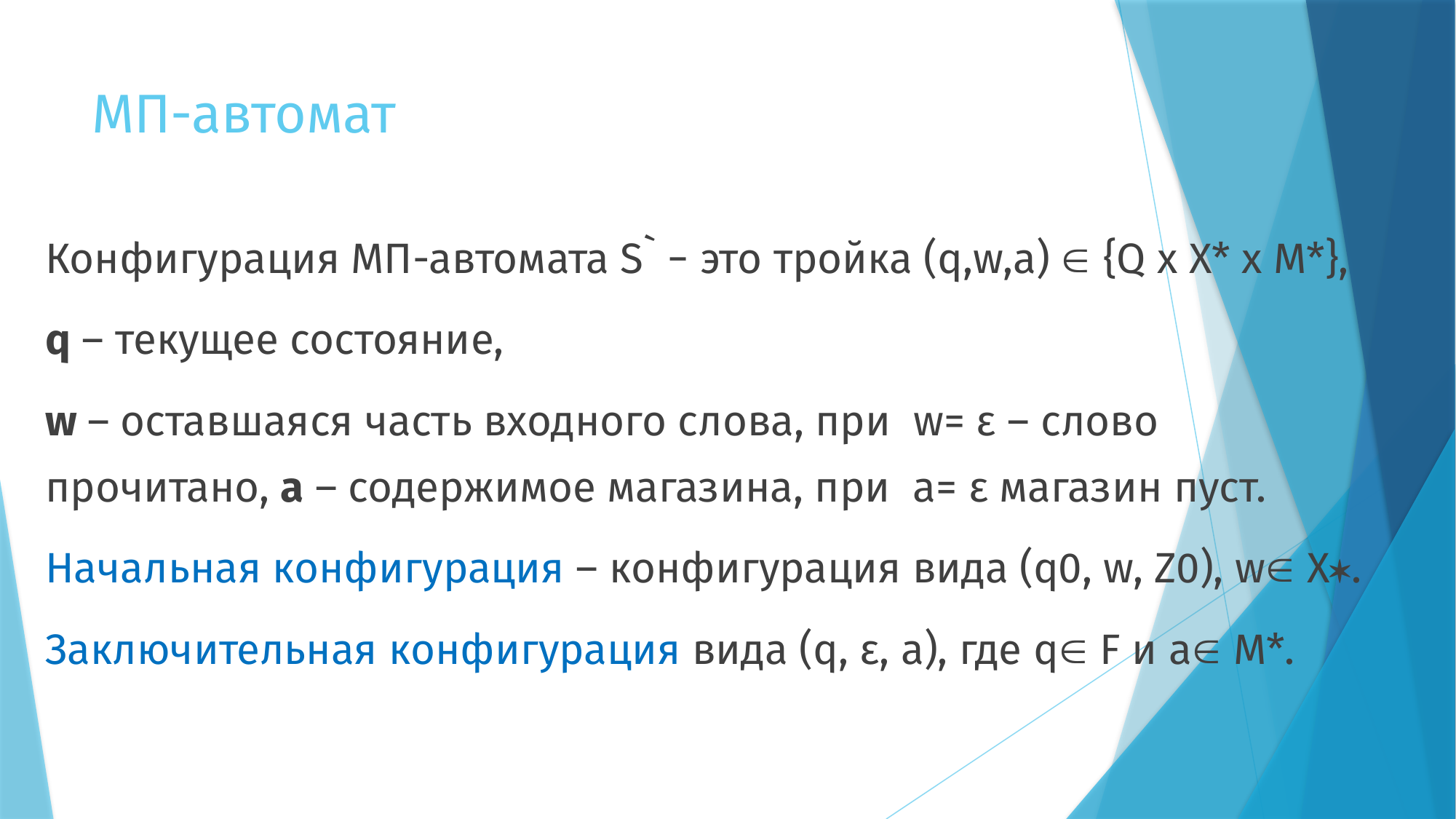

# МП-автомат
Конфигурация МП-автомата S` − это тройка (q,w,a) ∈ {Q х X* х M*},
q – текущее состояние,
w – оставшаяся часть входного слова, при  w= ε – слово прочитано, а – содержимое магазина, при  а= ε магазин пуст.
Начальная конфигурация – конфигурация вида (q0, w, Z0), w∈ X∗.
Заключительная конфигурация вида (q, ε, а), где q∈ F и а∈ M*.